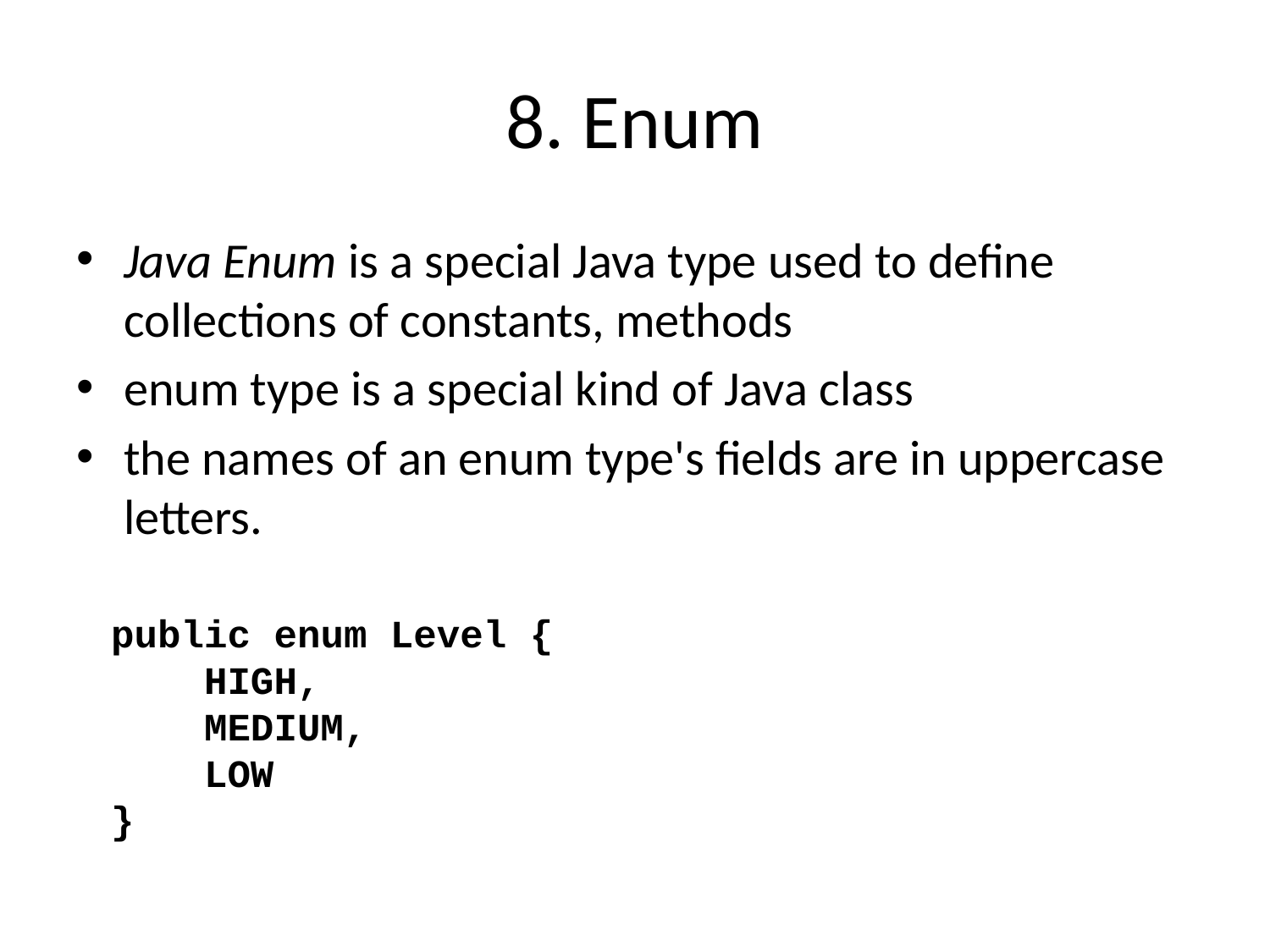

# 8. Enum
Java Enum is a special Java type used to define collections of constants, methods
enum type is a special kind of Java class
the names of an enum type's fields are in uppercase letters.

public enum Level {
    HIGH,
    MEDIUM,
    LOW
}